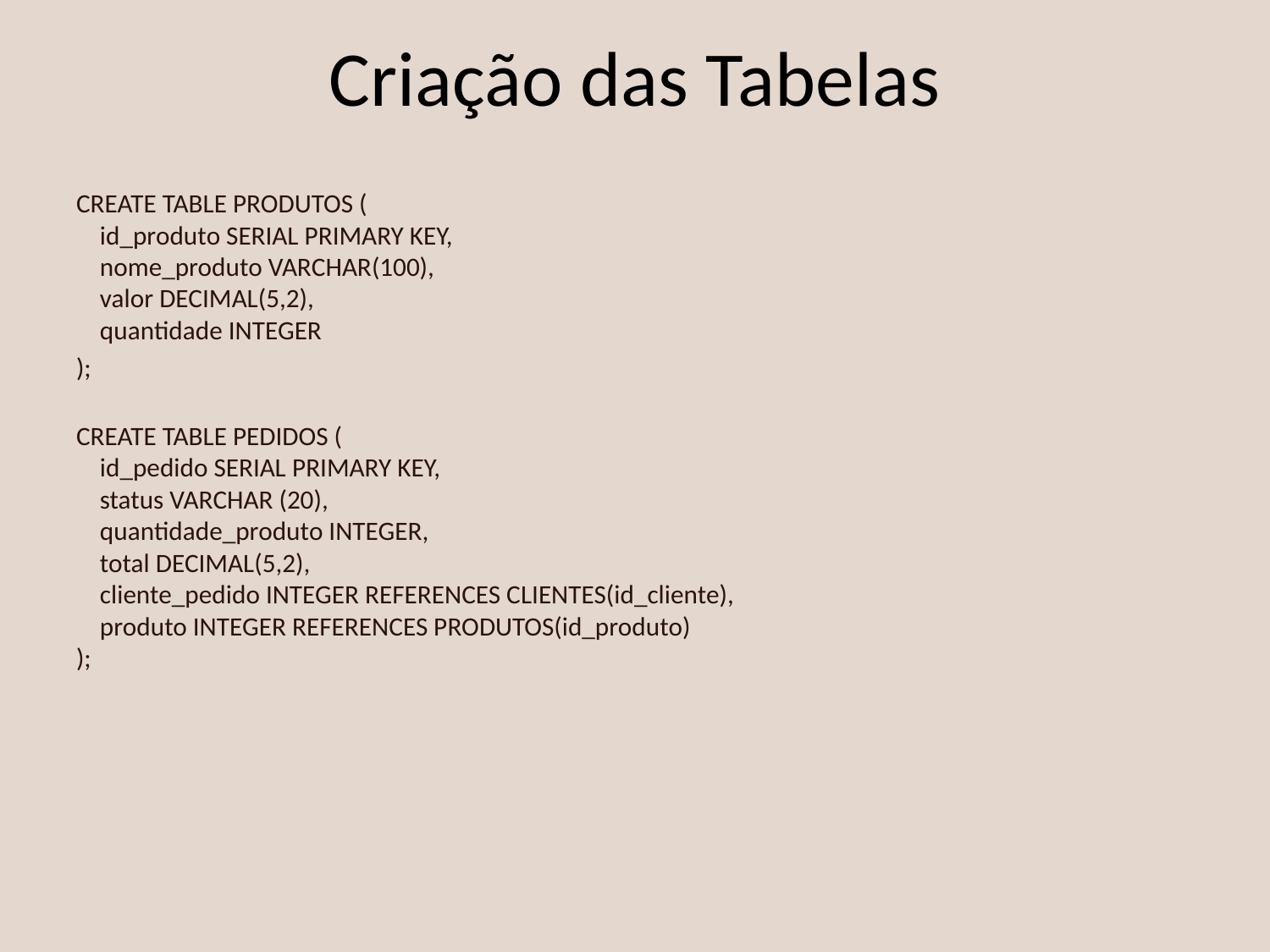

# Criação das Tabelas
CREATE TABLE PRODUTOS (
    id_produto SERIAL PRIMARY KEY,
    nome_produto VARCHAR(100),
    valor DECIMAL(5,2),
    quantidade INTEGER
);

CREATE TABLE PEDIDOS (
    id_pedido SERIAL PRIMARY KEY,
    status VARCHAR (20),
    quantidade_produto INTEGER,
    total DECIMAL(5,2),
    cliente_pedido INTEGER REFERENCES CLIENTES(id_cliente),
    produto INTEGER REFERENCES PRODUTOS(id_produto)
);